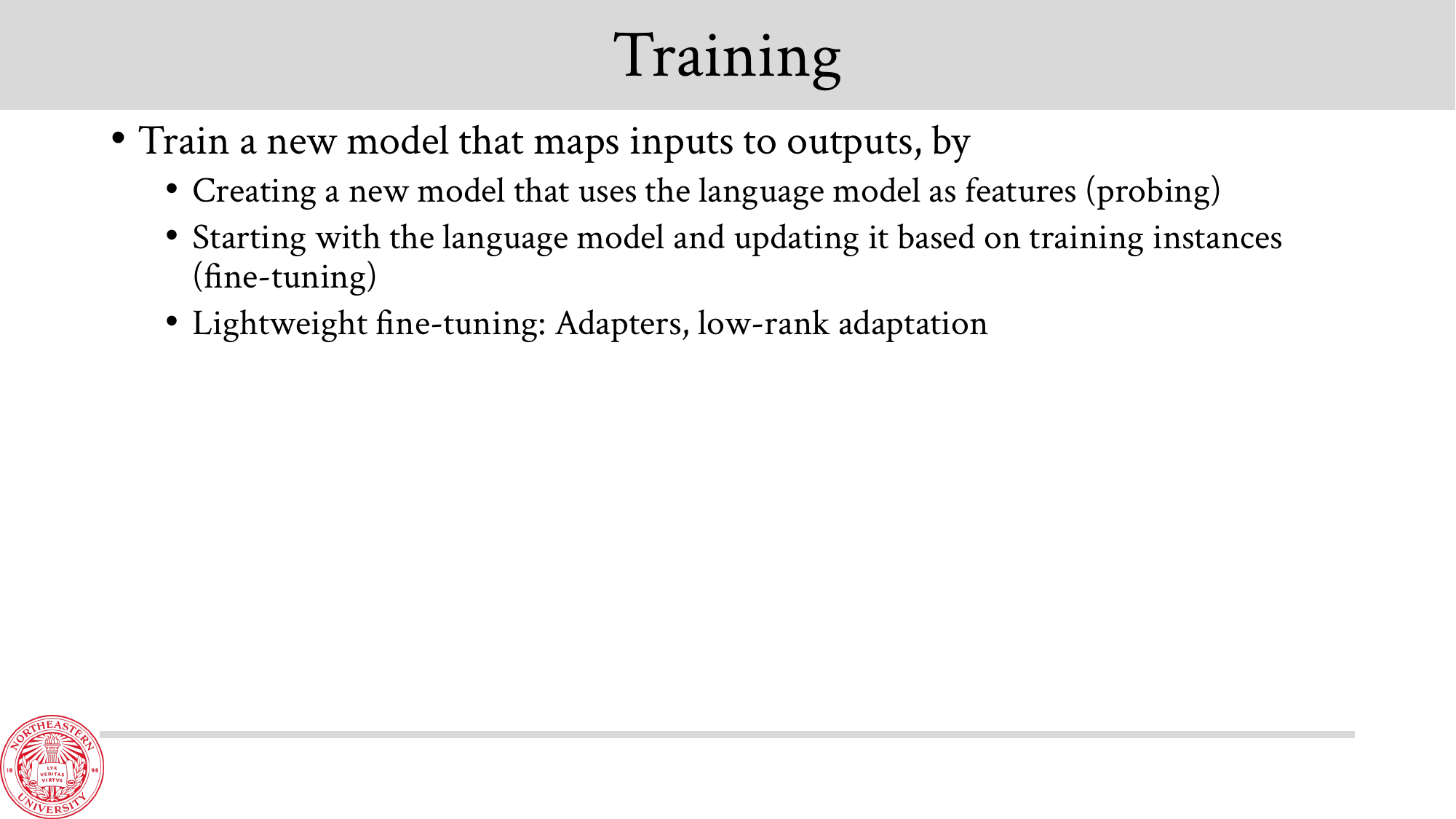

# Training
Train a new model that maps inputs to outputs, by
Creating a new model that uses the language model as features (probing)
Starting with the language model and updating it based on training instances (fine-tuning)
Lightweight fine-tuning: Adapters, low-rank adaptation